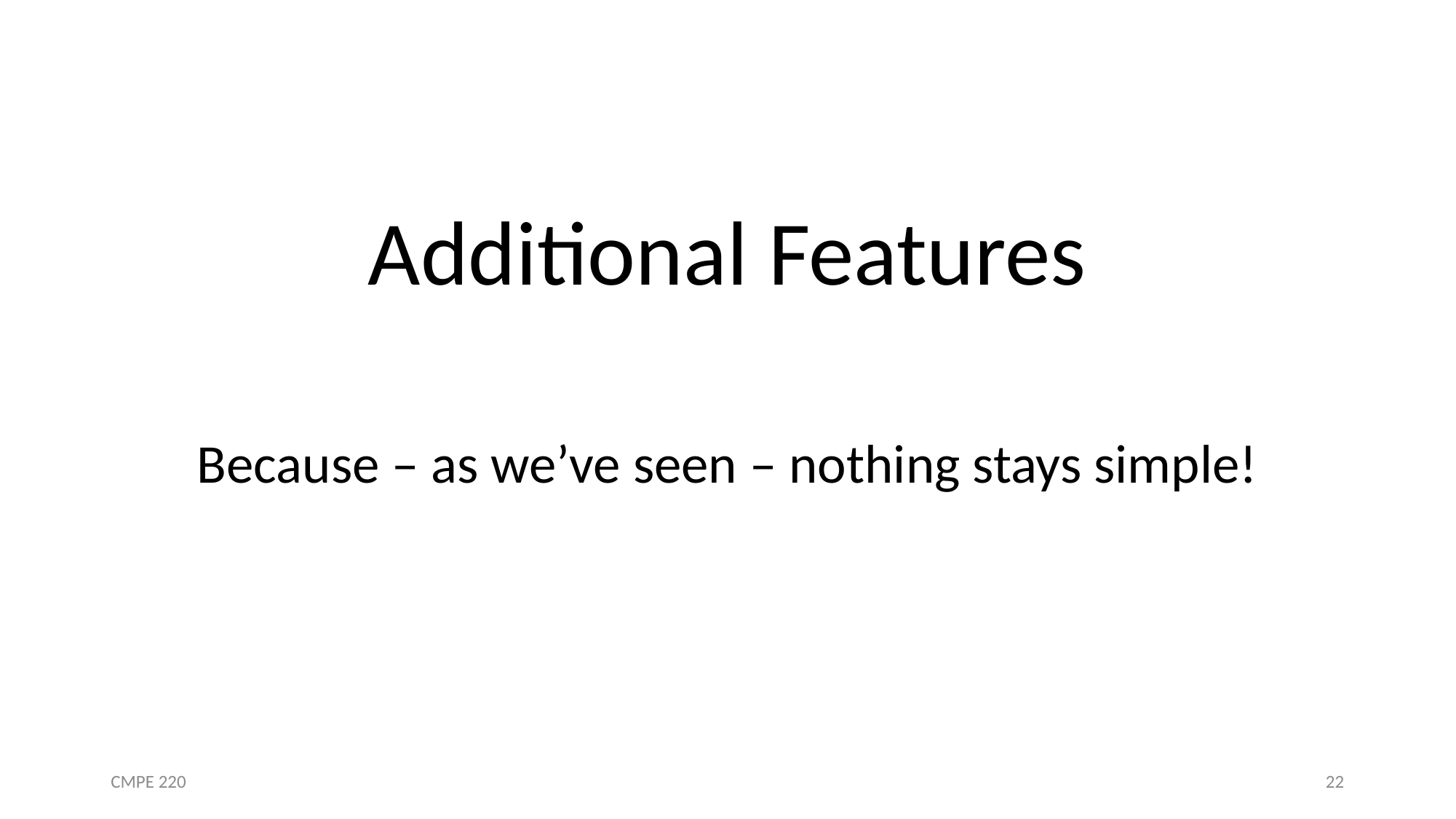

# Additional Features
Because – as we’ve seen – nothing stays simple!

CMPE 220
22